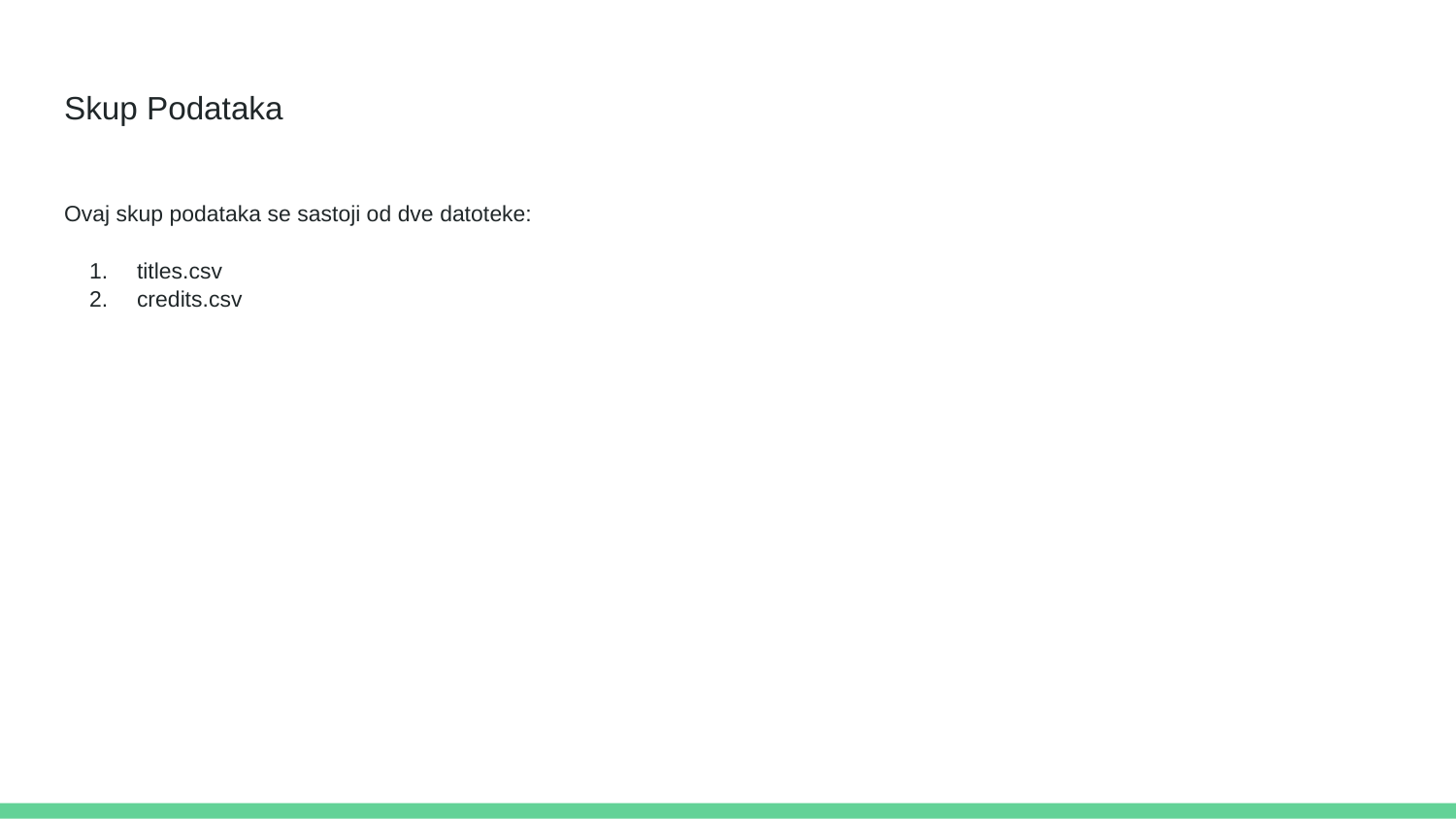

# Skup Podataka

Ovaj skup podataka se sastoji od dve datoteke:

titles.csv
credits.csv